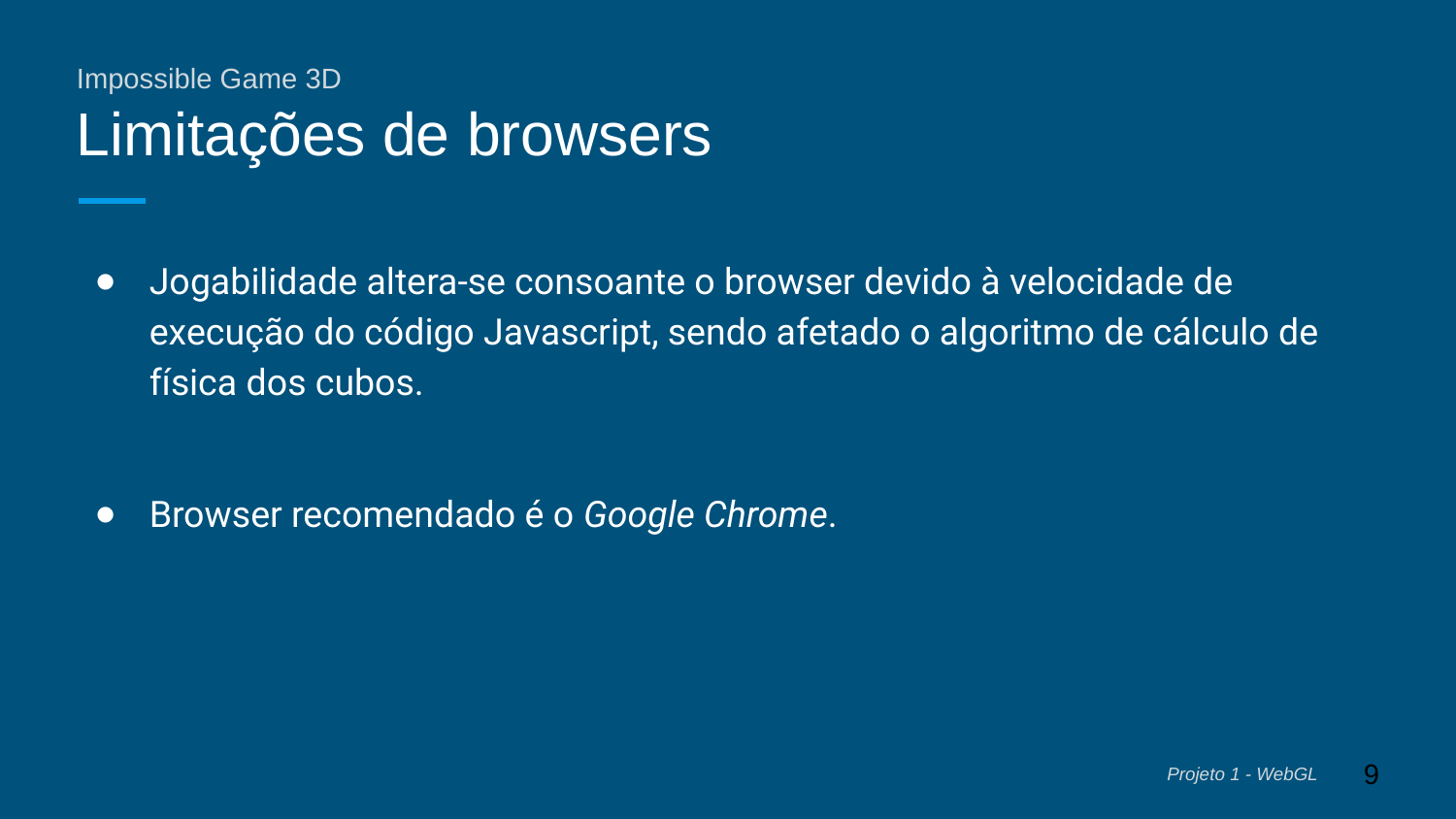

# Impossible Game 3D
Limitações de browsers
Jogabilidade altera-se consoante o browser devido à velocidade de execução do código Javascript, sendo afetado o algoritmo de cálculo de física dos cubos.

Browser recomendado é o Google Chrome.
9
Projeto 1 - WebGL